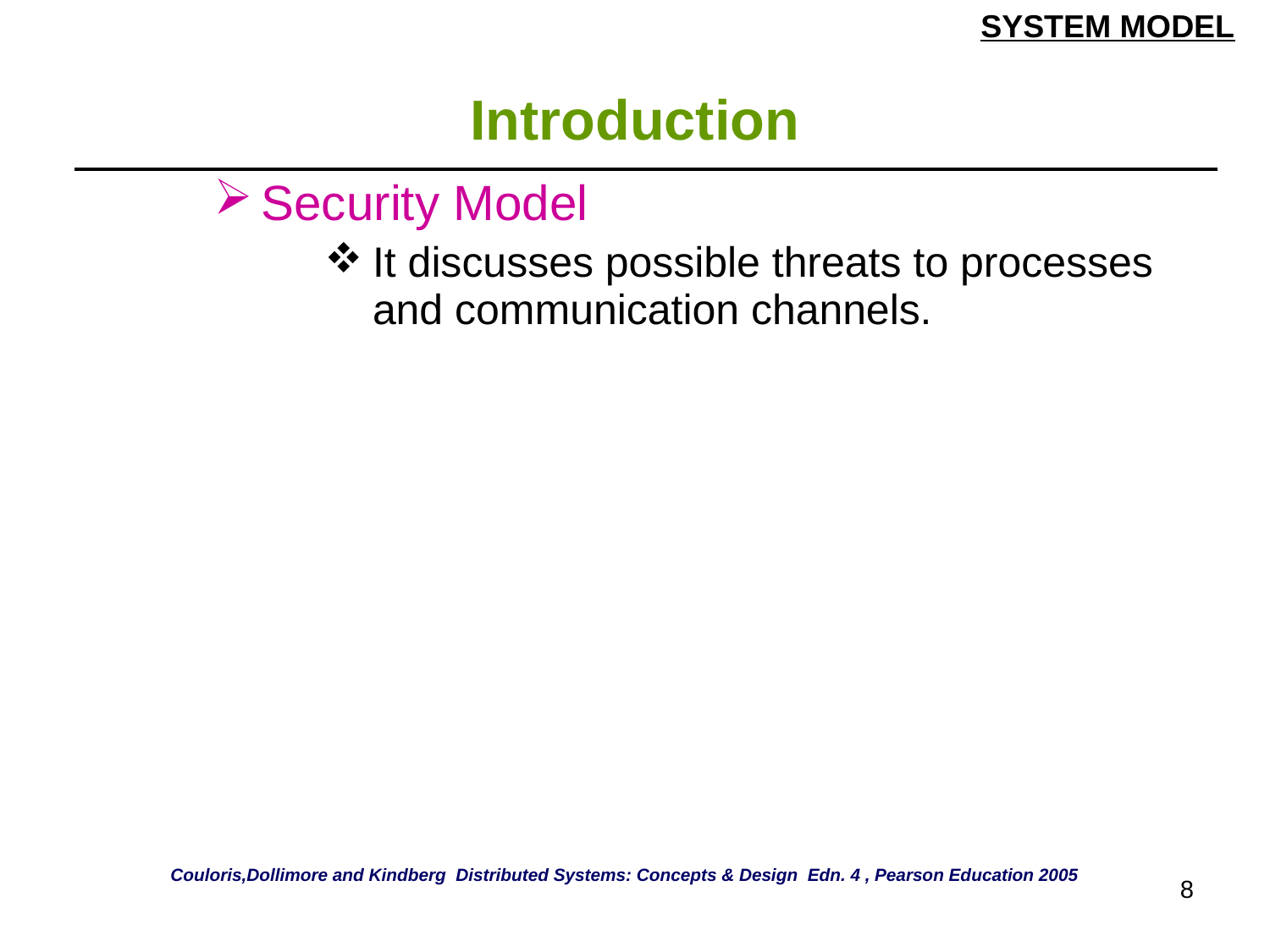

SYSTEM MODEL
# Introduction
| Security Model It discusses possible threats to processes and communication channels. |
| --- |
Couloris,Dollimore and Kindberg  Distributed Systems: Concepts & Design  Edn. 4 , Pearson Education 2005
8